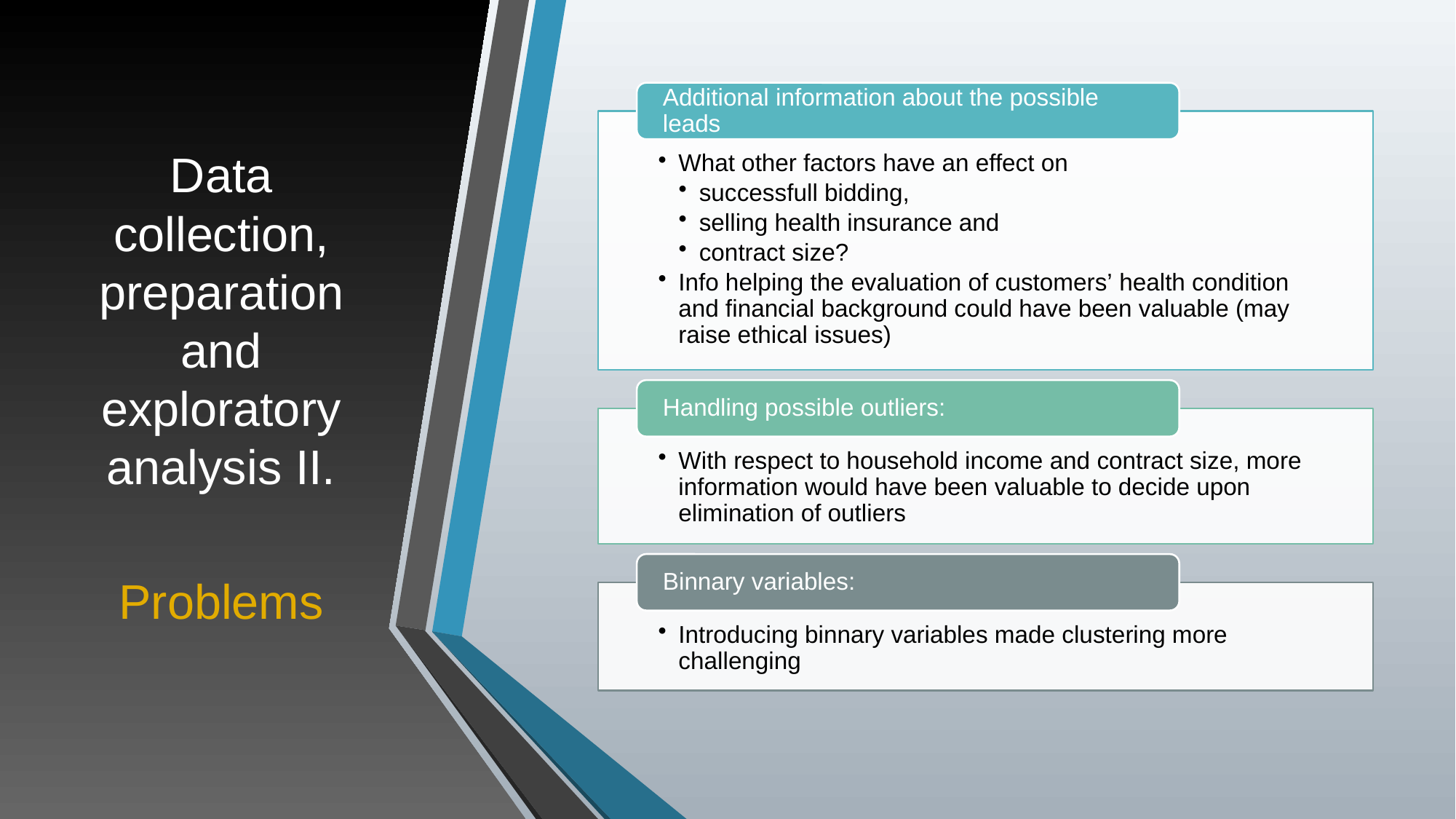

Data collection, preparation and exploratory analysis II.

Problems
What other factors have an effect on
successfull bidding,
selling health insurance and
contract size?
Info helping the evaluation of customers’ health condition and financial background could have been valuable (may raise ethical issues)
Additional information about the possible leads
With respect to household income and contract size, more information would have been valuable to decide upon elimination of outliers
Handling possible outliers:
Introducing binnary variables made clustering more challenging
Binnary variables: